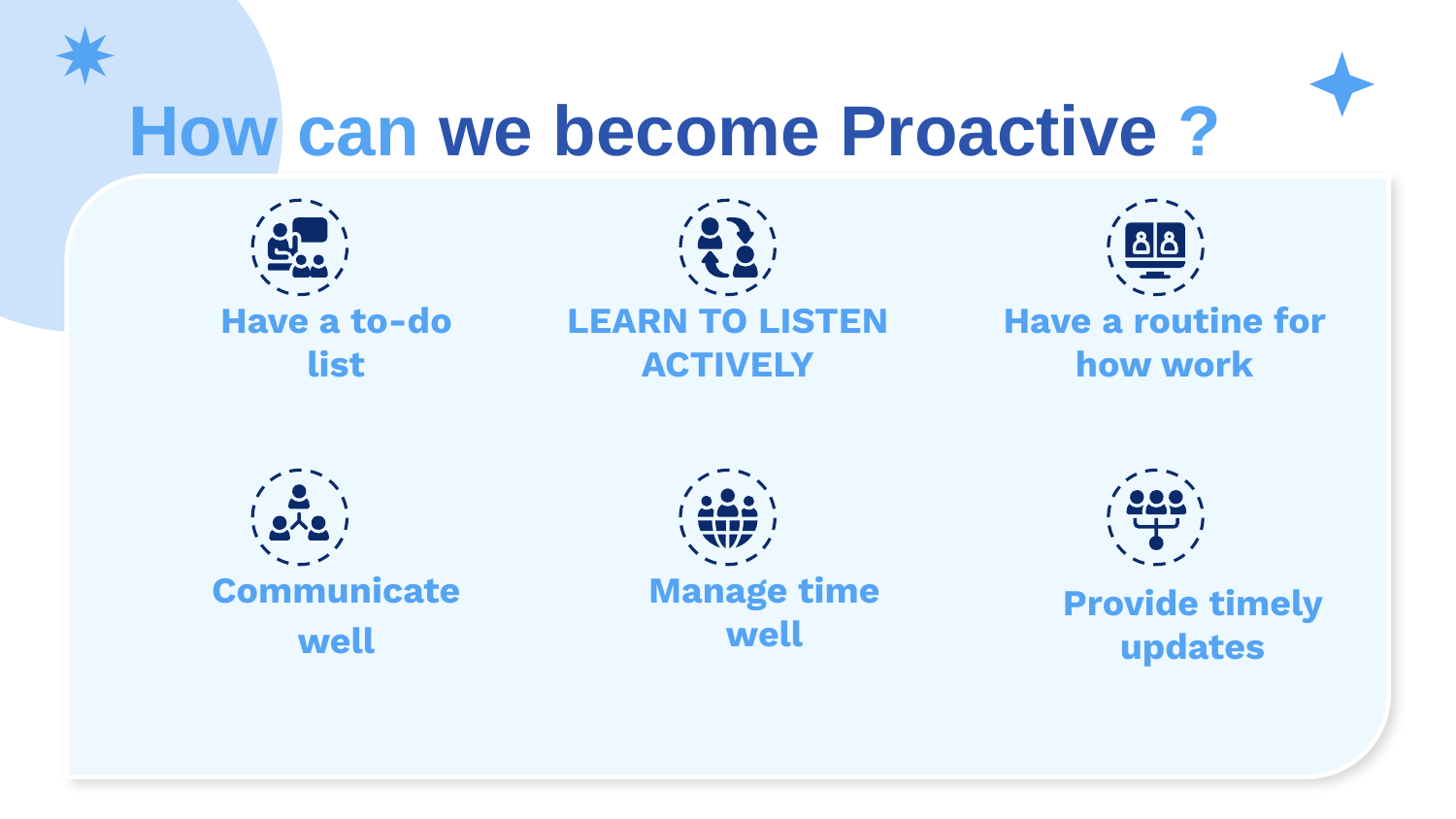

# How can we become Proactive ?

Have a to-do list
LEARN TO LISTEN ACTIVELY
Have a routine for how work

Communicate well
Manage time well
Provide timely updates